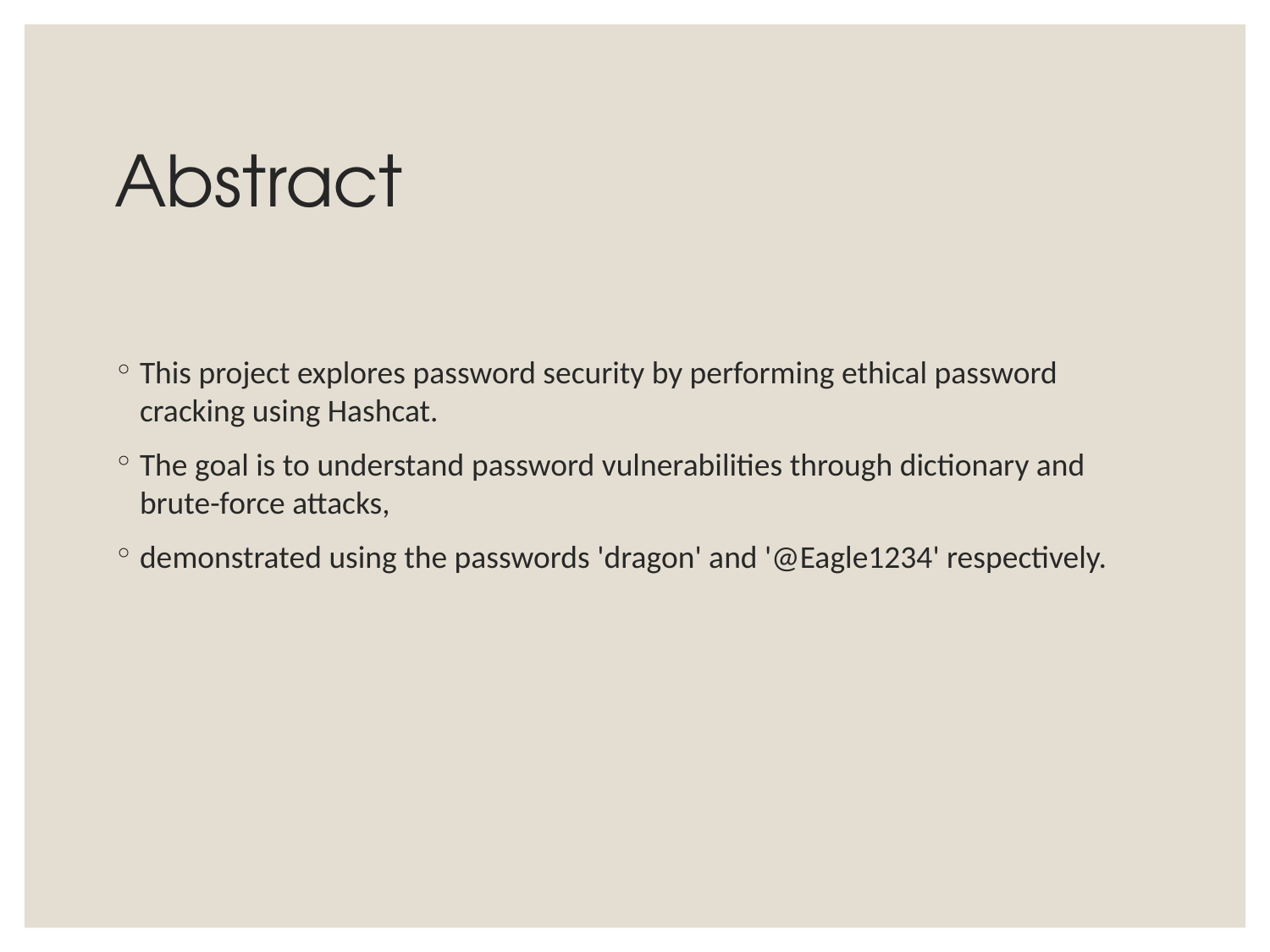

# Abstract

This project explores password security by performing ethical password cracking using Hashcat.
The goal is to understand password vulnerabilities through dictionary and brute-force attacks,
demonstrated using the passwords 'dragon' and '@Eagle1234' respectively.